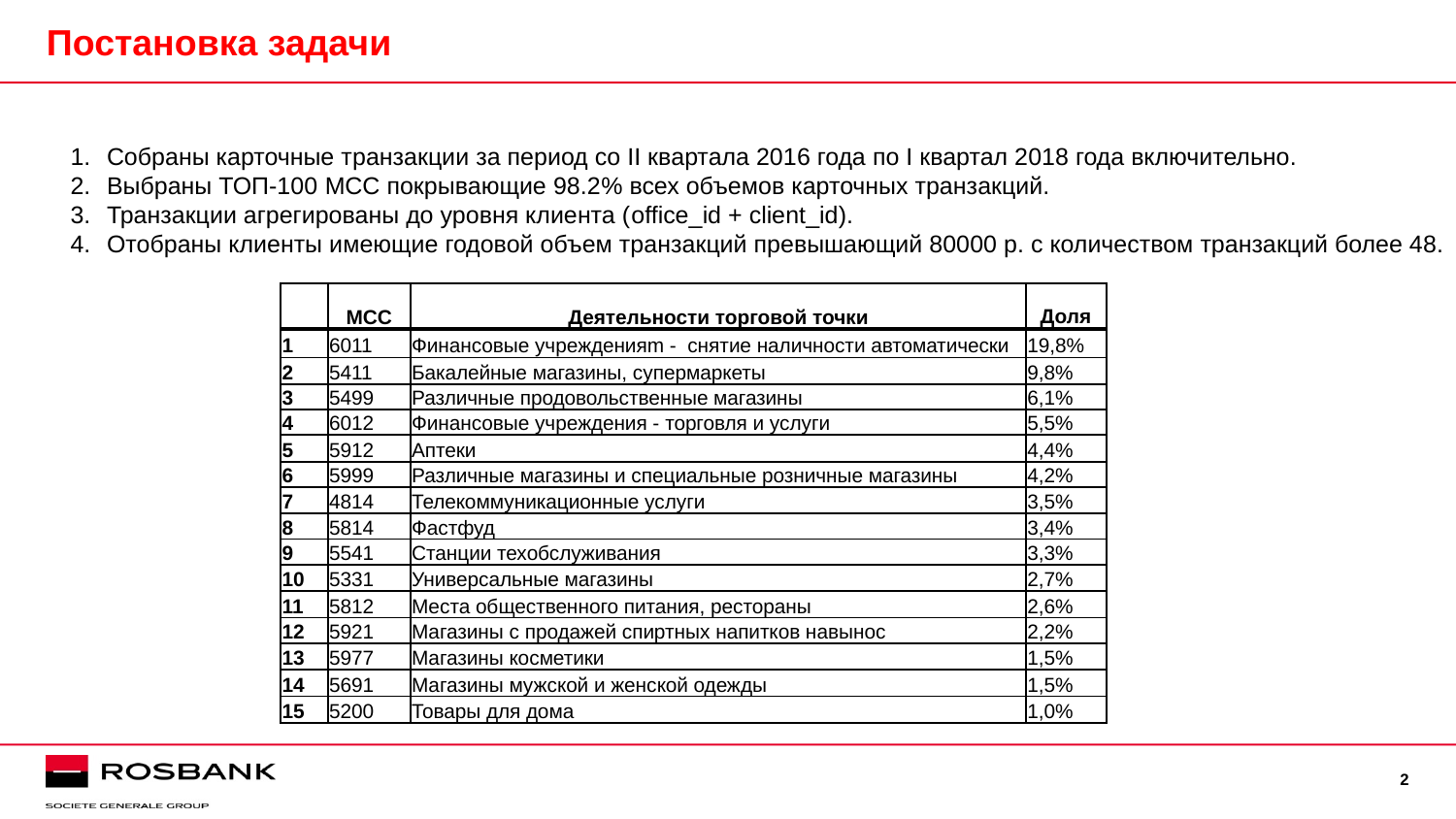

# Постановка задачи
Собраны карточные транзакции за период со II квартала 2016 года по I квартал 2018 года включительно.
Выбраны ТОП-100 MCC покрывающие 98.2% всех объемов карточных транзакций.
Транзакции агрегированы до уровня клиента (office_id + client_id).
Отобраны клиенты имеющие годовой объем транзакций превышающий 80000 р. с количеством транзакций более 48.

|  | MCC | Деятельности торговой точки | Доля |
| --- | --- | --- | --- |
| 1 | 6011 | Финансовые учрежденияm - снятие наличности автоматически | 19,8% |
| 2 | 5411 | Бакалейные магазины, супермаркеты | 9,8% |
| 3 | 5499 | Различные продовольственные магазины | 6,1% |
| 4 | 6012 | Финансовые учреждения - торговля и услуги | 5,5% |
| 5 | 5912 | Аптеки | 4,4% |
| 6 | 5999 | Различные магазины и специальные розничные магазины | 4,2% |
| 7 | 4814 | Телекоммуникационные услуги | 3,5% |
| 8 | 5814 | Фастфуд | 3,4% |
| 9 | 5541 | Станции техобслуживания | 3,3% |
| 10 | 5331 | Универсальные магазины | 2,7% |
| 11 | 5812 | Места общественного питания, рестораны | 2,6% |
| 12 | 5921 | Магазины с продажей спиртных напитков навынос | 2,2% |
| 13 | 5977 | Магазины косметики | 1,5% |
| 14 | 5691 | Магазины мужской и женской одежды | 1,5% |
| 15 | 5200 | Товары для дома | 1,0% |